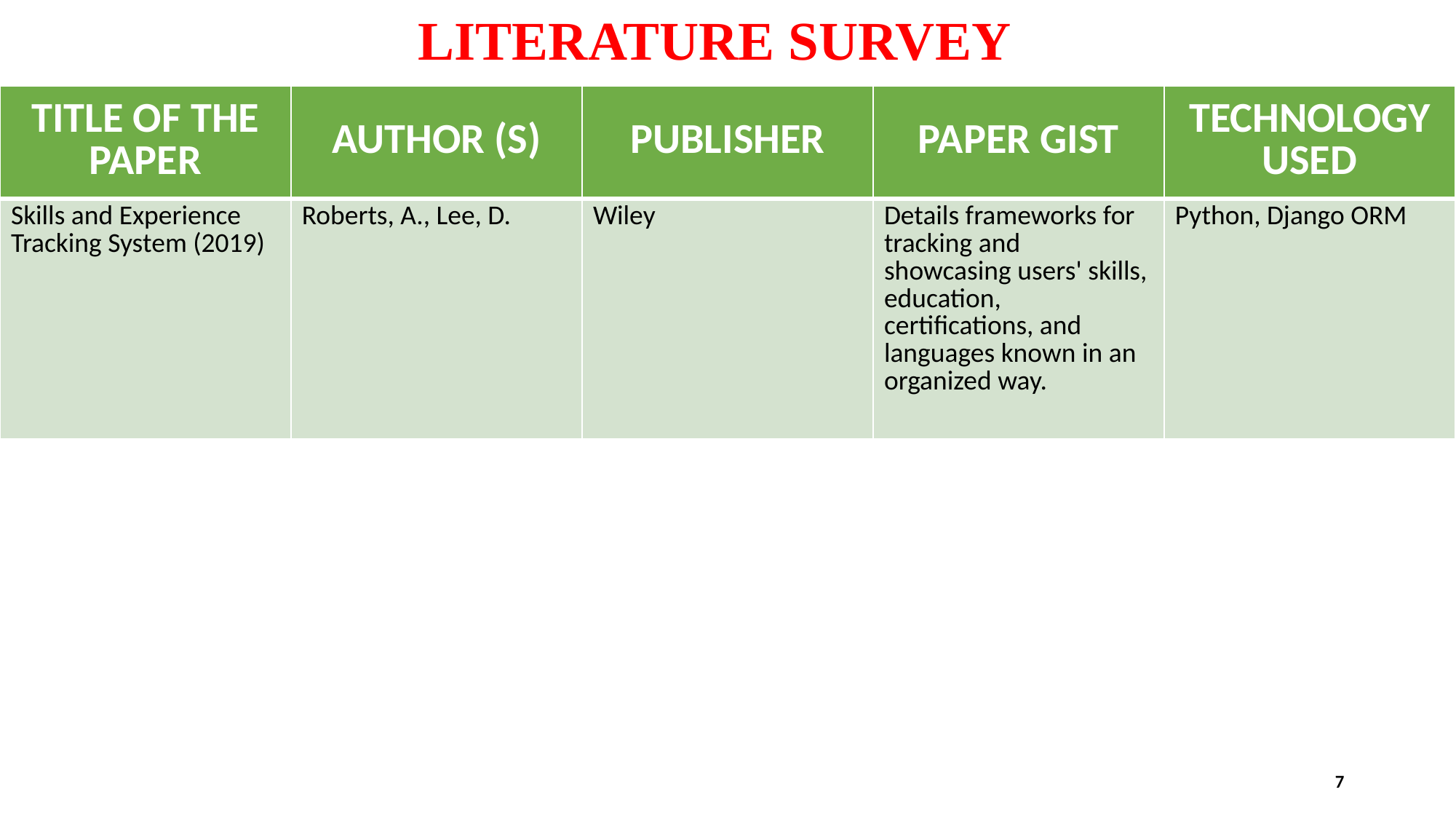

LITERATURE SURVEY
| TITLE OF THE PAPER | AUTHOR (S) | PUBLISHER | PAPER GIST | TECHNOLOGY USED |
| --- | --- | --- | --- | --- |
| Skills and Experience Tracking System (2019) | Roberts, A., Lee, D. | Wiley | Details frameworks for tracking and showcasing users' skills, education, certifications, and languages known in an organized way. | Python, Django ORM |

7